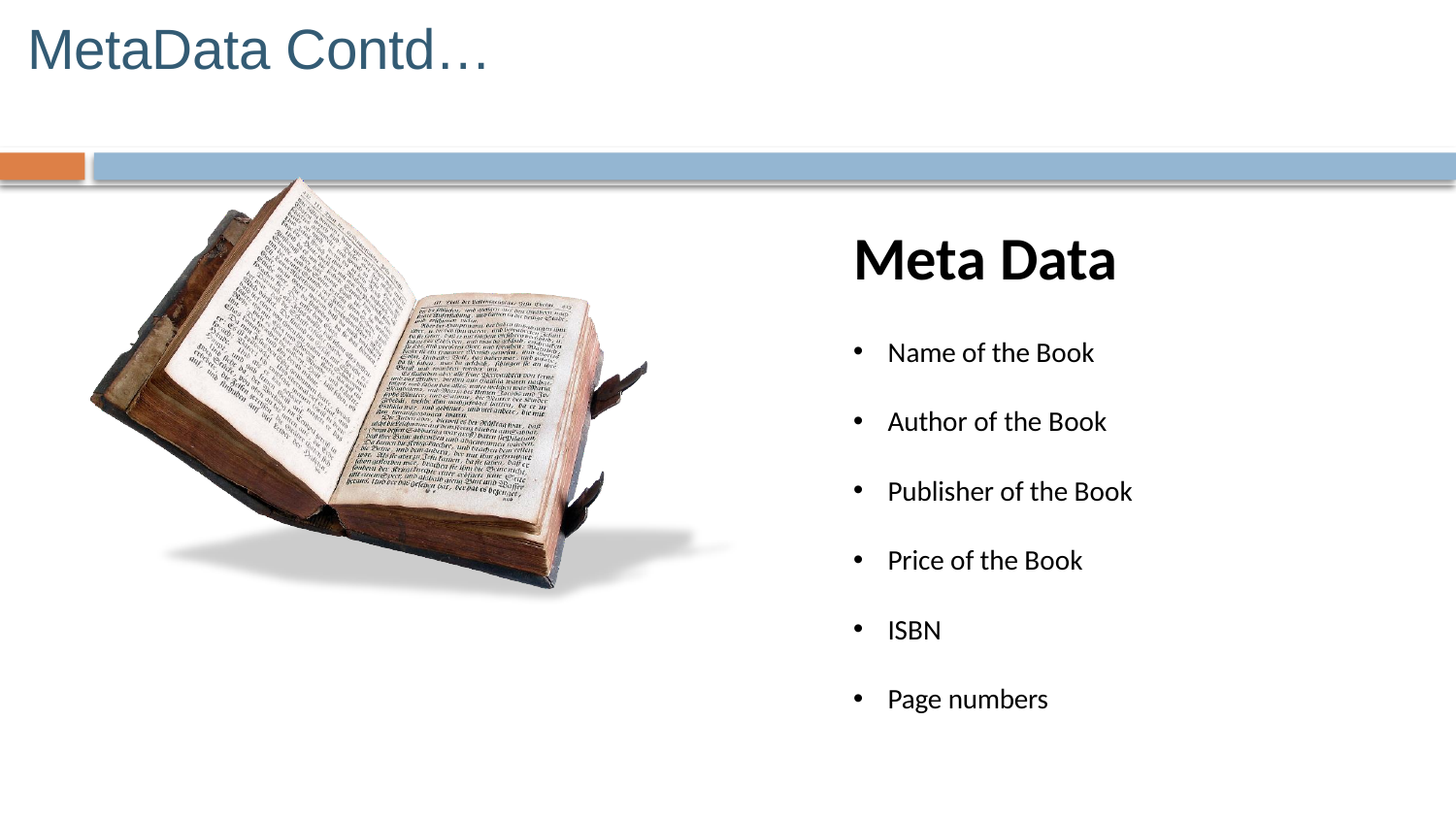

# MetaData Contd…

Meta Data
Name of the Book

Author of the Book

Publisher of the Book

Price of the Book

ISBN

Page numbers